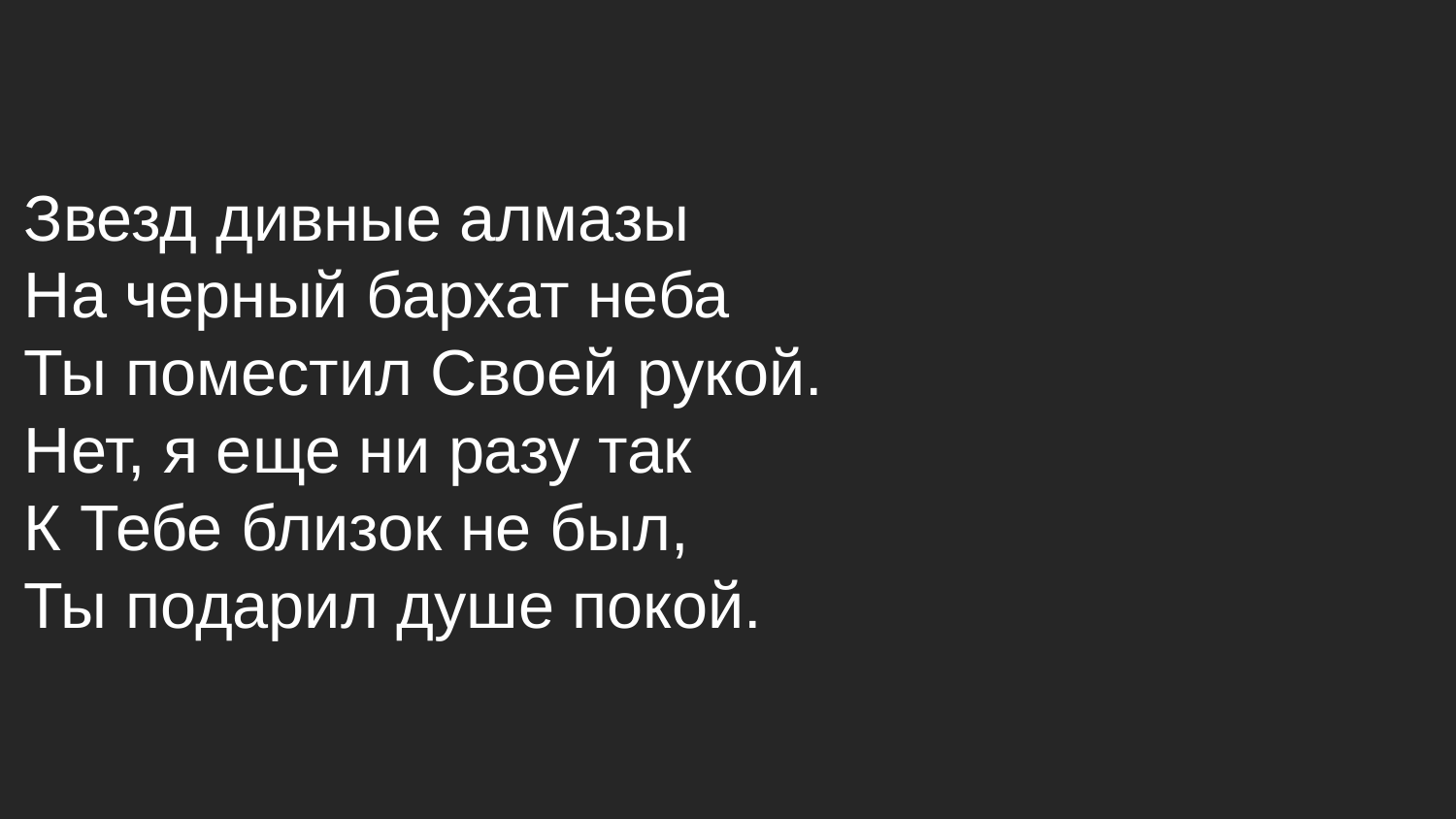

Звезд дивные алмазы
На черный бархат неба
Ты поместил Своей рукой.
Нет, я еще ни разу так
К Тебе близок не был,
Ты подарил душе покой.